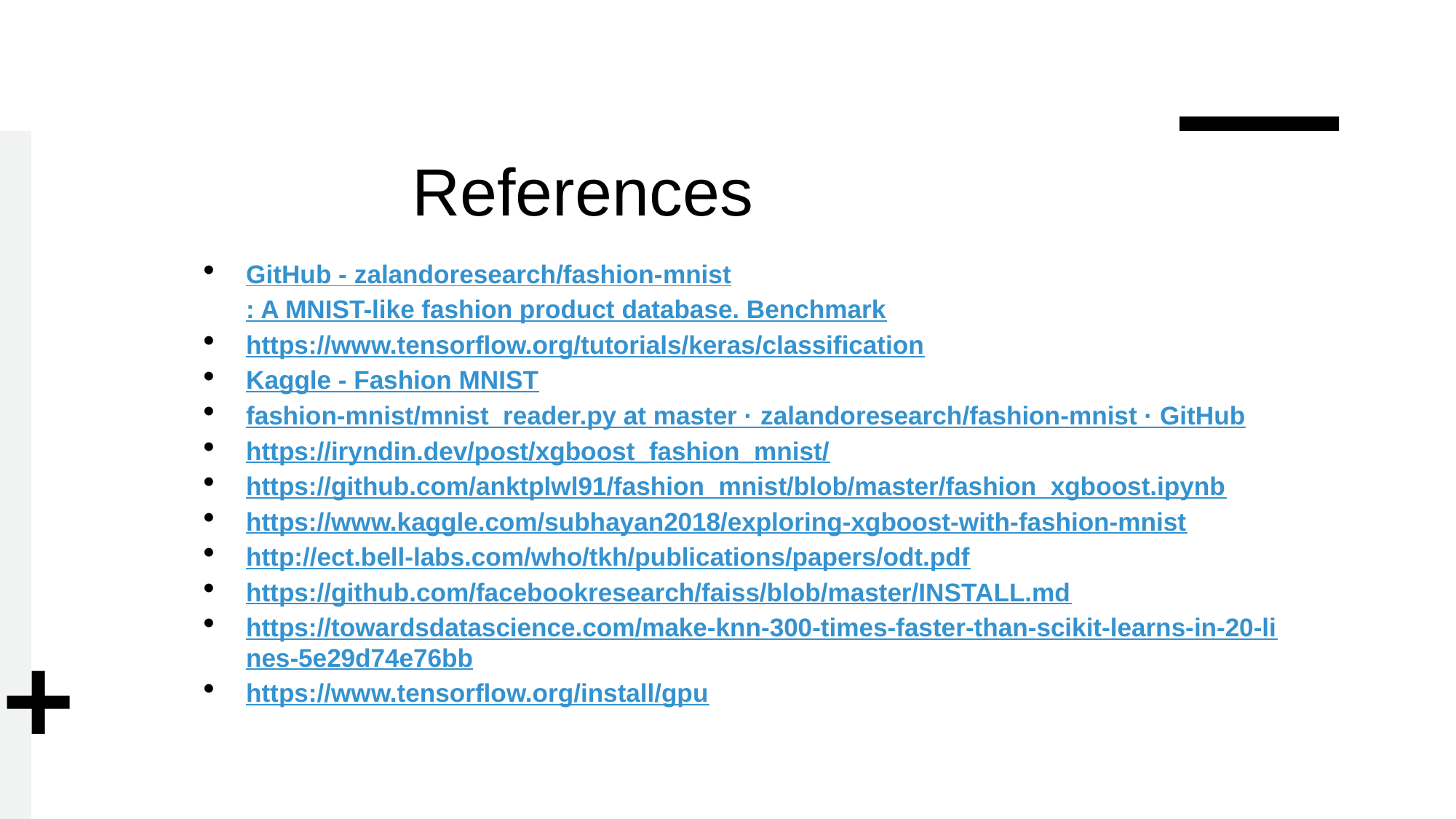

# References
GitHub - zalandoresearch/fashion-mnist: A MNIST-like fashion product database. Benchmark
https://www.tensorflow.org/tutorials/keras/classification
Kaggle - Fashion MNIST
fashion-mnist/mnist_reader.py at master · zalandoresearch/fashion-mnist · GitHub
https://iryndin.dev/post/xgboost_fashion_mnist/
https://github.com/anktplwl91/fashion_mnist/blob/master/fashion_xgboost.ipynb
https://www.kaggle.com/subhayan2018/exploring-xgboost-with-fashion-mnist
http://ect.bell-labs.com/who/tkh/publications/papers/odt.pdf
https://github.com/facebookresearch/faiss/blob/master/INSTALL.md
https://towardsdatascience.com/make-knn-300-times-faster-than-scikit-learns-in-20-lines-5e29d74e76bb
https://www.tensorflow.org/install/gpu